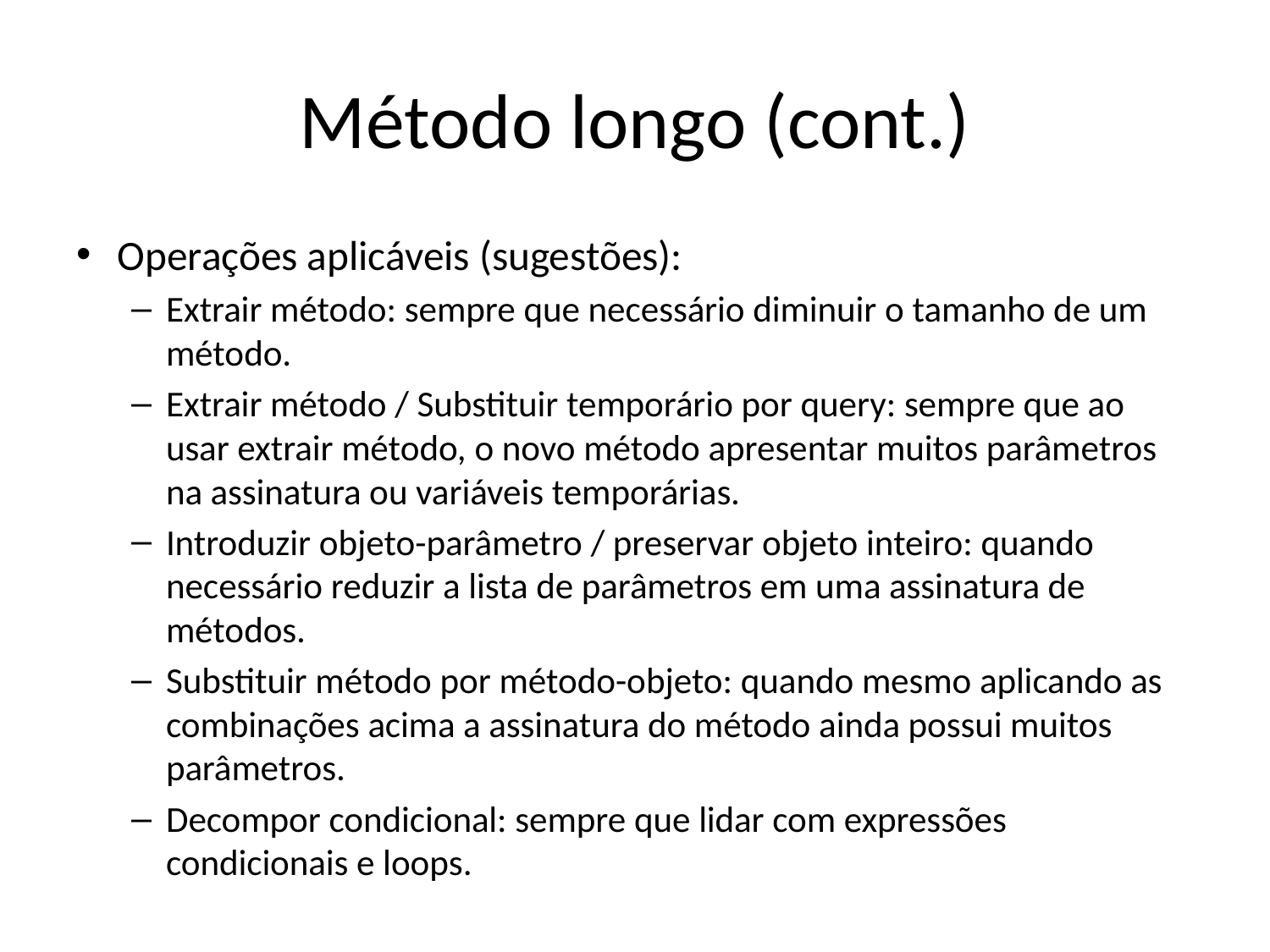

# Método longo (cont.)
Operações aplicáveis (sugestões):
Extrair método: sempre que necessário diminuir o tamanho de um método.
Extrair método / Substituir temporário por query: sempre que ao usar extrair método, o novo método apresentar muitos parâmetros na assinatura ou variáveis temporárias.
Introduzir objeto-parâmetro / preservar objeto inteiro: quando necessário reduzir a lista de parâmetros em uma assinatura de métodos.
Substituir método por método-objeto: quando mesmo aplicando as combinações acima a assinatura do método ainda possui muitos parâmetros.
Decompor condicional: sempre que lidar com expressões condicionais e loops.